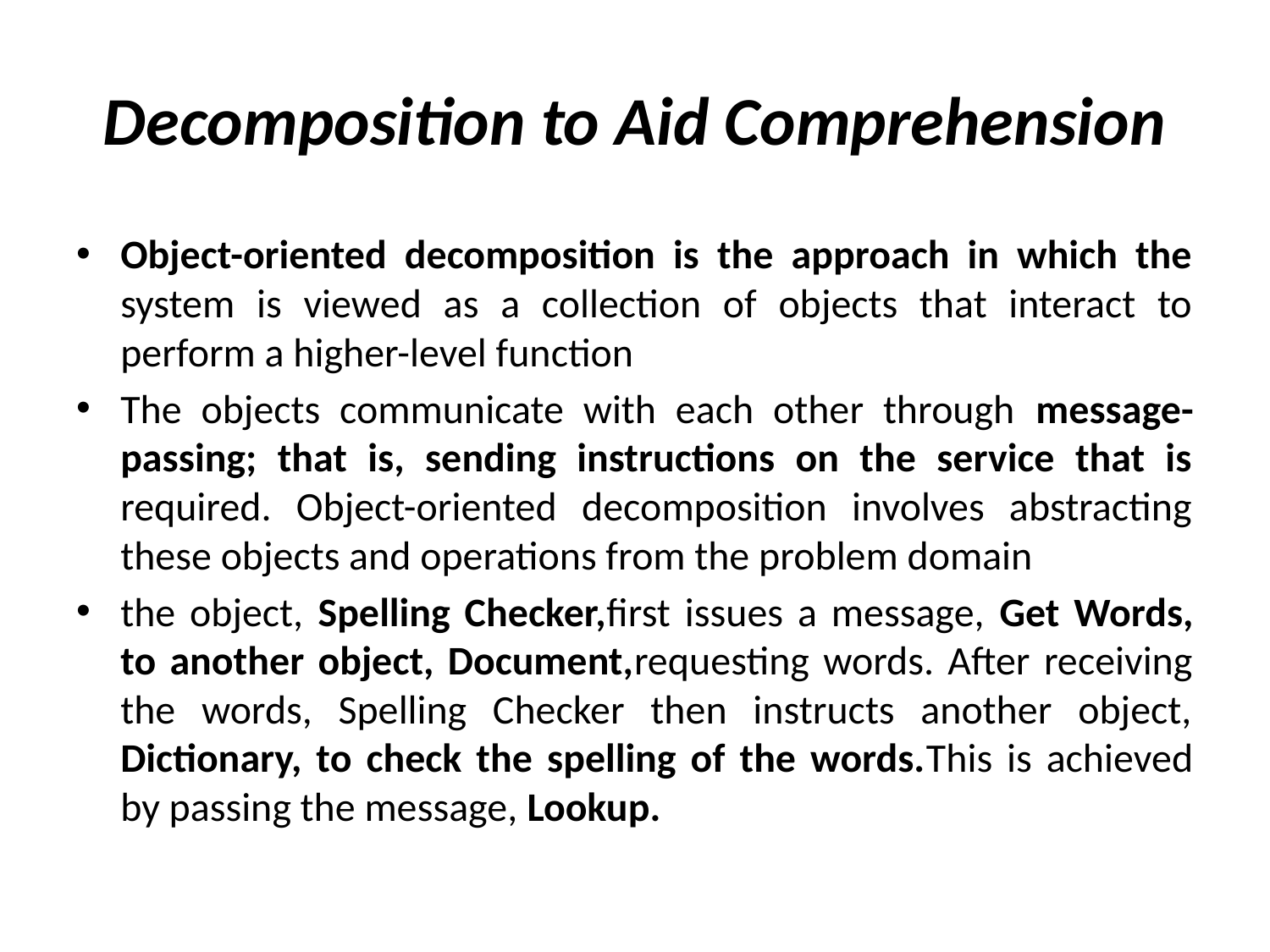

# Decomposition to Aid Comprehension
Object-oriented decomposition is the approach in which the system is viewed as a collection of objects that interact to perform a higher-level function
The objects communicate with each other through message-passing; that is, sending instructions on the service that is required. Object-oriented decomposition involves abstracting these objects and operations from the problem domain
the object, Spelling Checker,first issues a message, Get Words, to another object, Document,requesting words. After receiving the words, Spelling Checker then instructs another object, Dictionary, to check the spelling of the words.This is achieved by passing the message, Lookup.